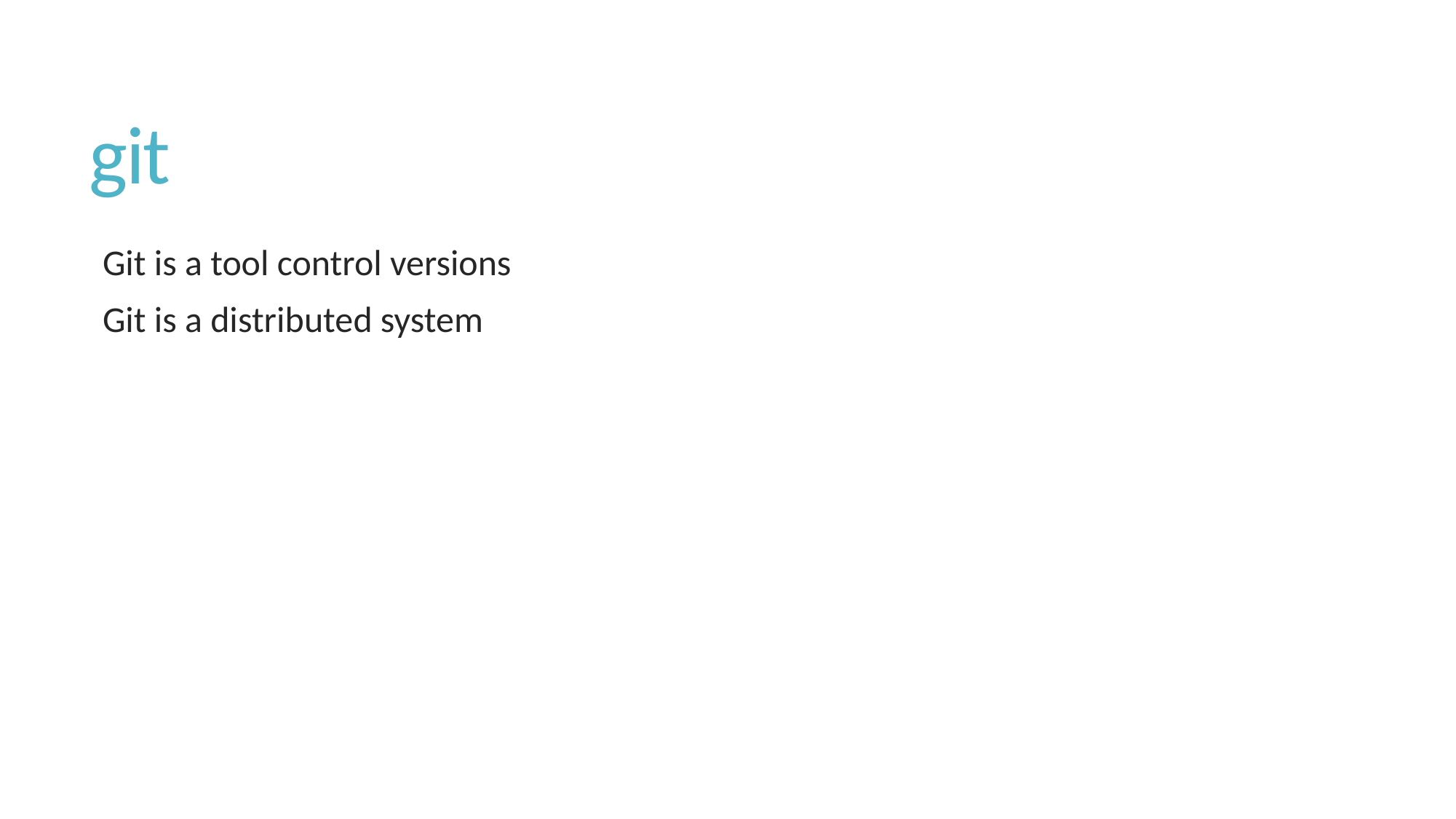

# git
Git is a tool control versions
Git is a distributed system